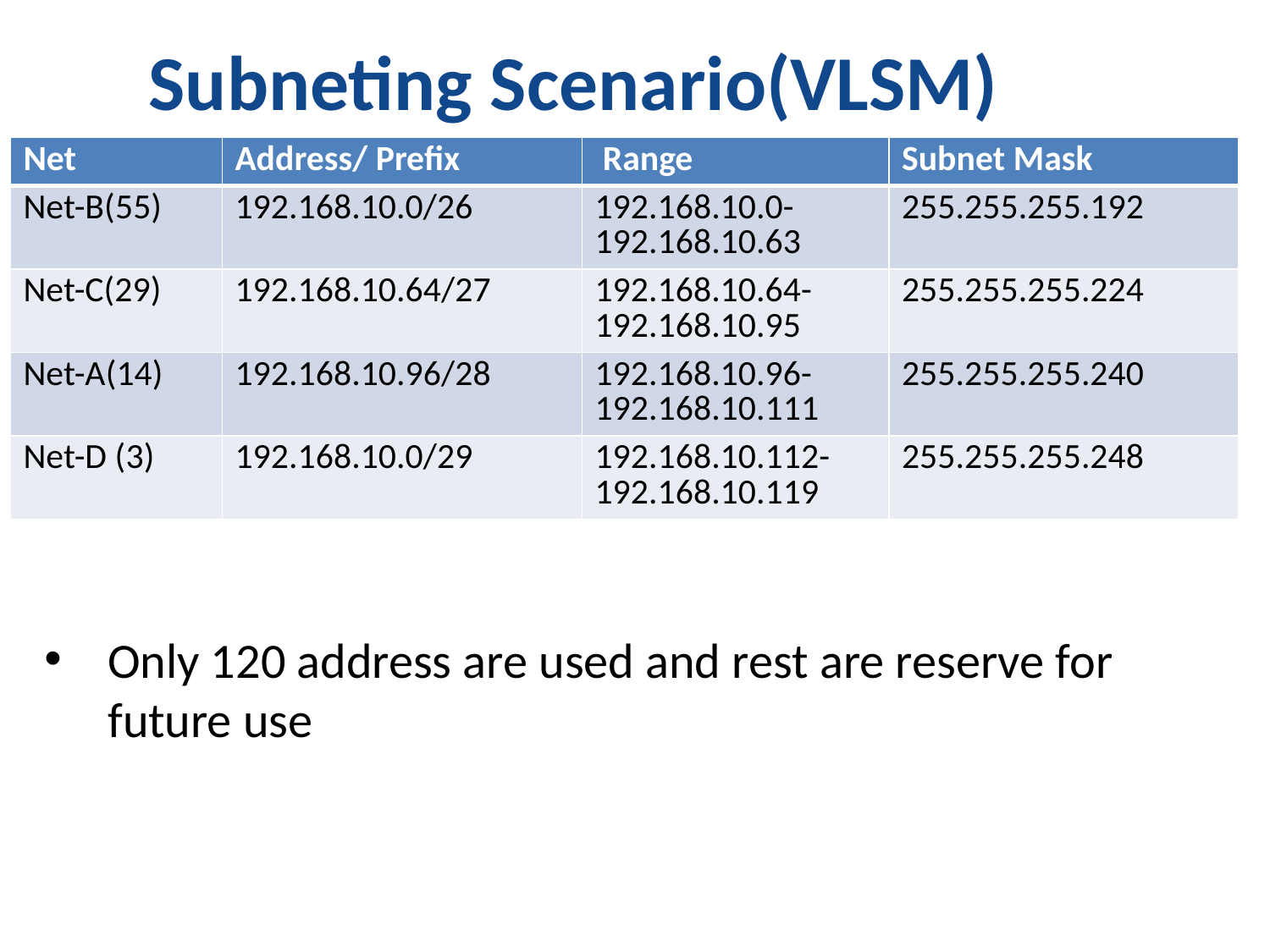

Subneting Scenario(VLSM)
| Net | Address/ Prefix | Range | Subnet Mask |
| --- | --- | --- | --- |
| Net-B(55) | 192.168.10.0/26 | 192.168.10.0-192.168.10.63 | 255.255.255.192 |
| Net-C(29) | 192.168.10.64/27 | 192.168.10.64-192.168.10.95 | 255.255.255.224 |
| Net-A(14) | 192.168.10.96/28 | 192.168.10.96-192.168.10.111 | 255.255.255.240 |
| Net-D (3) | 192.168.10.0/29 | 192.168.10.112-192.168.10.119 | 255.255.255.248 |

Only 120 address are used and rest are reserve for future use